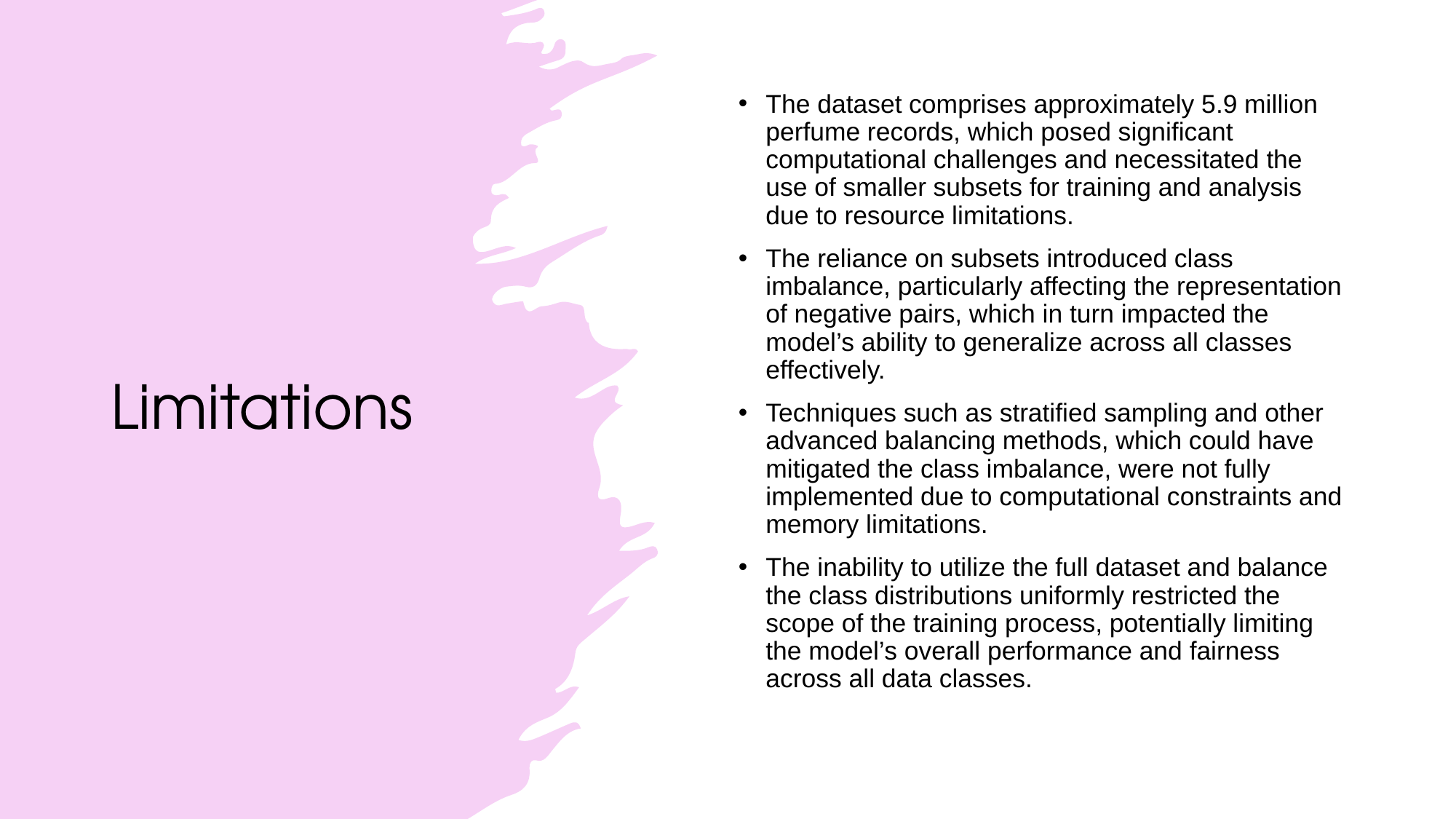

# Limitations
The dataset comprises approximately 5.9 million perfume records, which posed significant computational challenges and necessitated the use of smaller subsets for training and analysis due to resource limitations.
The reliance on subsets introduced class imbalance, particularly affecting the representation of negative pairs, which in turn impacted the model’s ability to generalize across all classes effectively.
Techniques such as stratified sampling and other advanced balancing methods, which could have mitigated the class imbalance, were not fully implemented due to computational constraints and memory limitations.
The inability to utilize the full dataset and balance the class distributions uniformly restricted the scope of the training process, potentially limiting the model’s overall performance and fairness across all data classes.